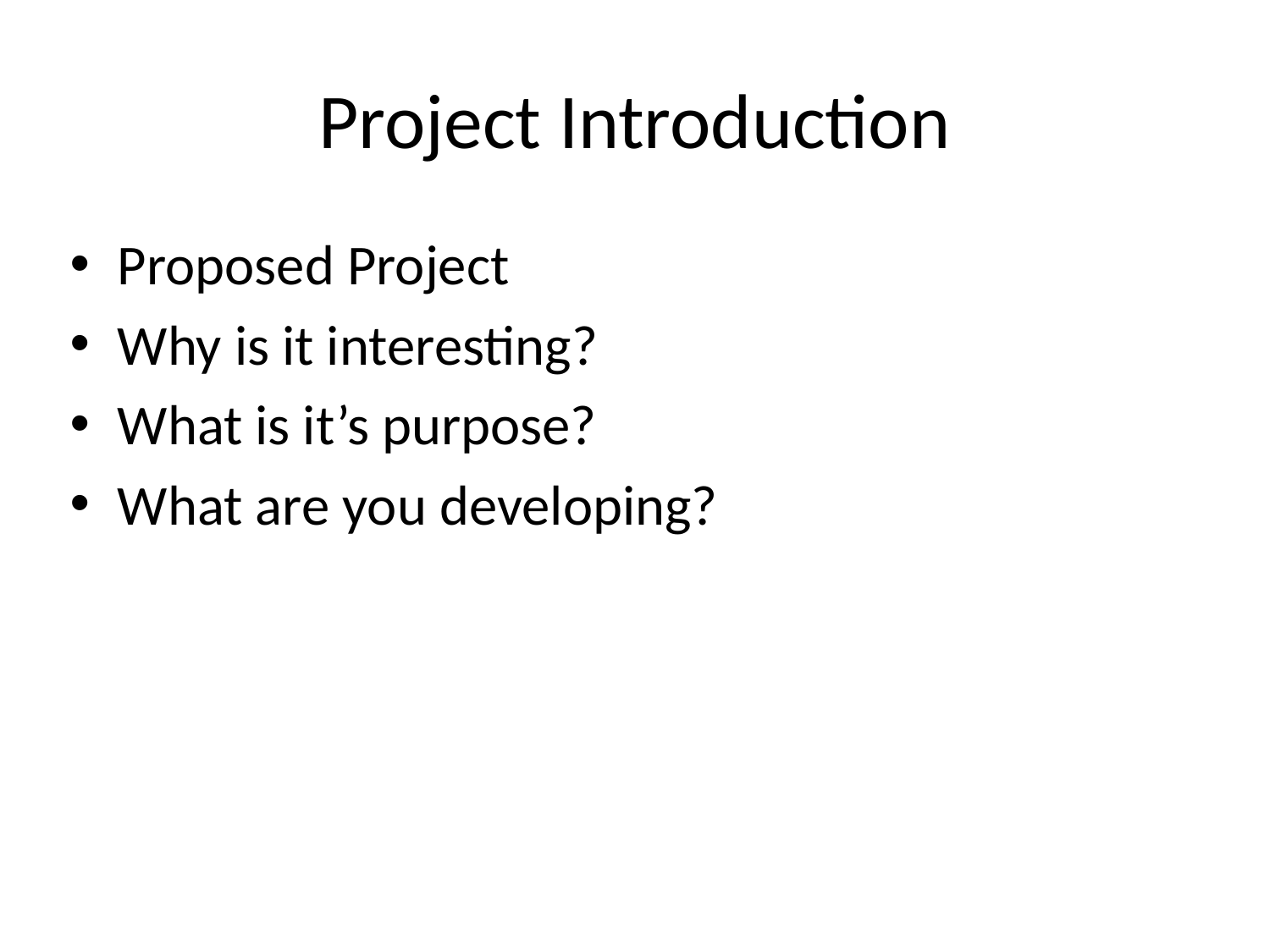

# Project Introduction
Proposed Project
Why is it interesting?
What is it’s purpose?
What are you developing?